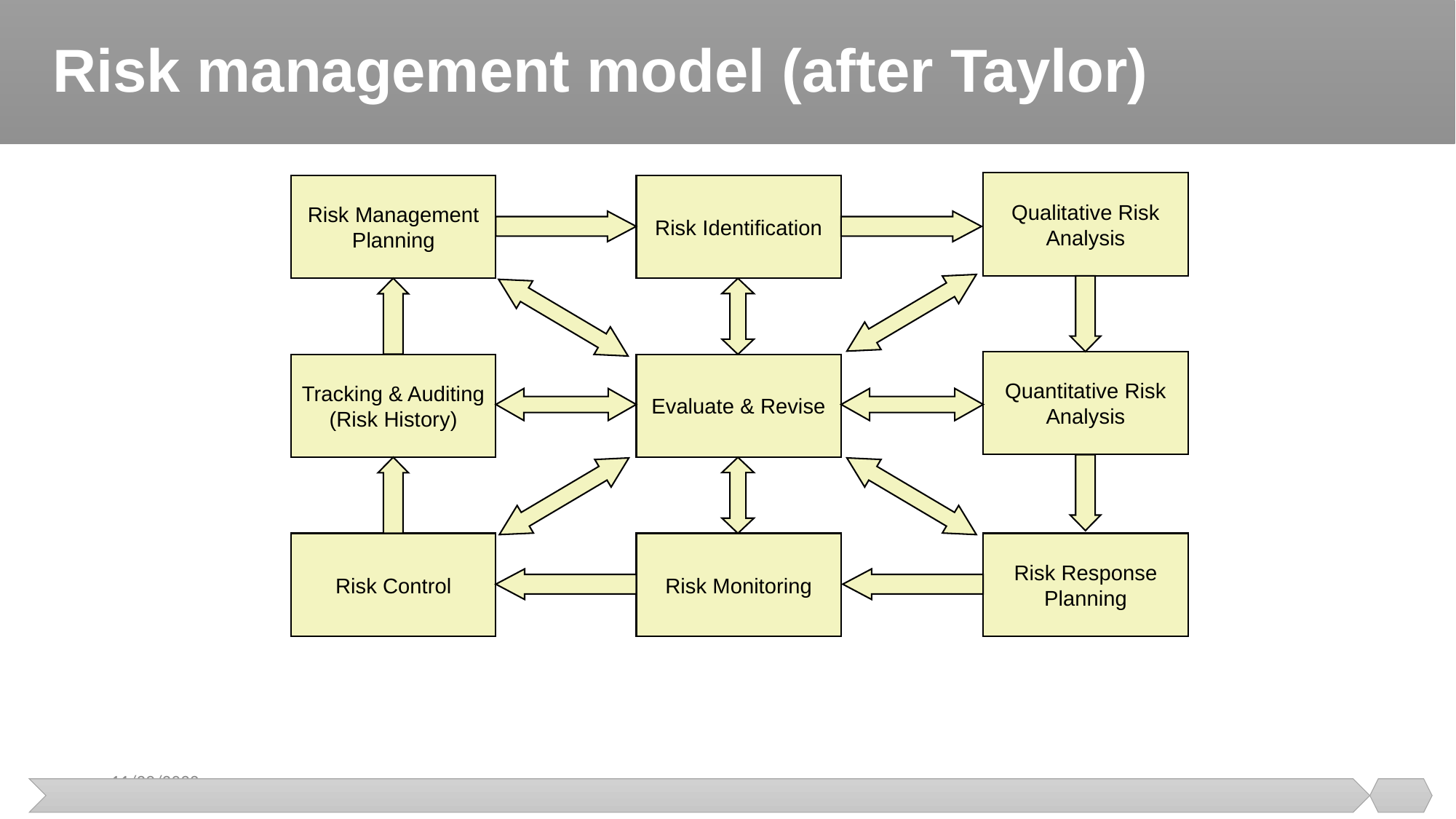

# Risk management model (after Taylor)
Qualitative Risk Analysis
Risk Management Planning
Risk Identification

Quantitative Risk Analysis
Tracking & Auditing (Risk History)
Evaluate & Revise

Risk Control
Risk Monitoring
Risk Response Planning